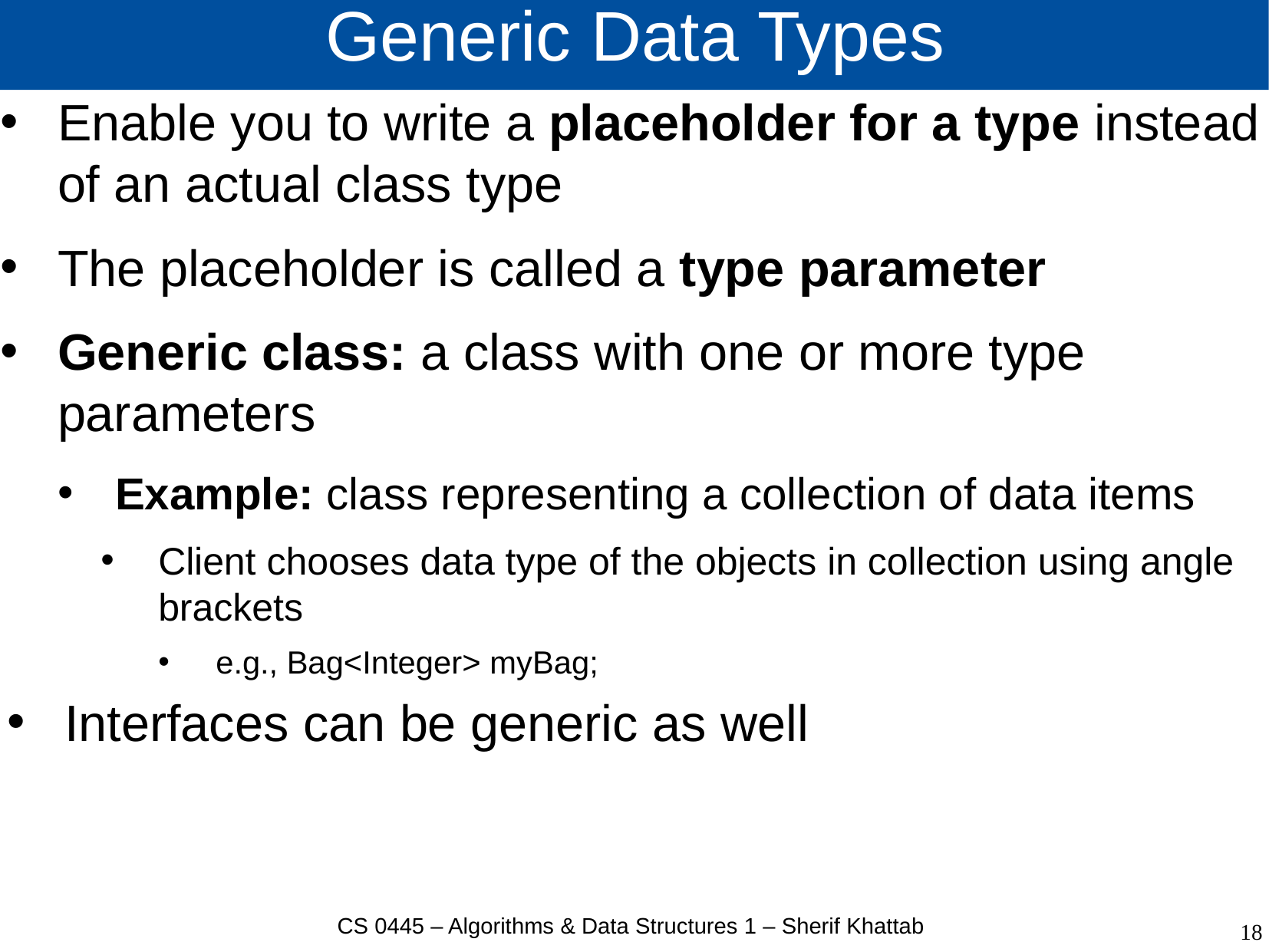

# Generic Data Types
Enable you to write a placeholder for a type instead of an actual class type
The placeholder is called a type parameter
Generic class: a class with one or more type parameters
Example: class representing a collection of data items
Client chooses data type of the objects in collection using angle brackets
e.g., Bag<Integer> myBag;
Interfaces can be generic as well

CS 0445 – Algorithms & Data Structures 1 – Sherif Khattab
18